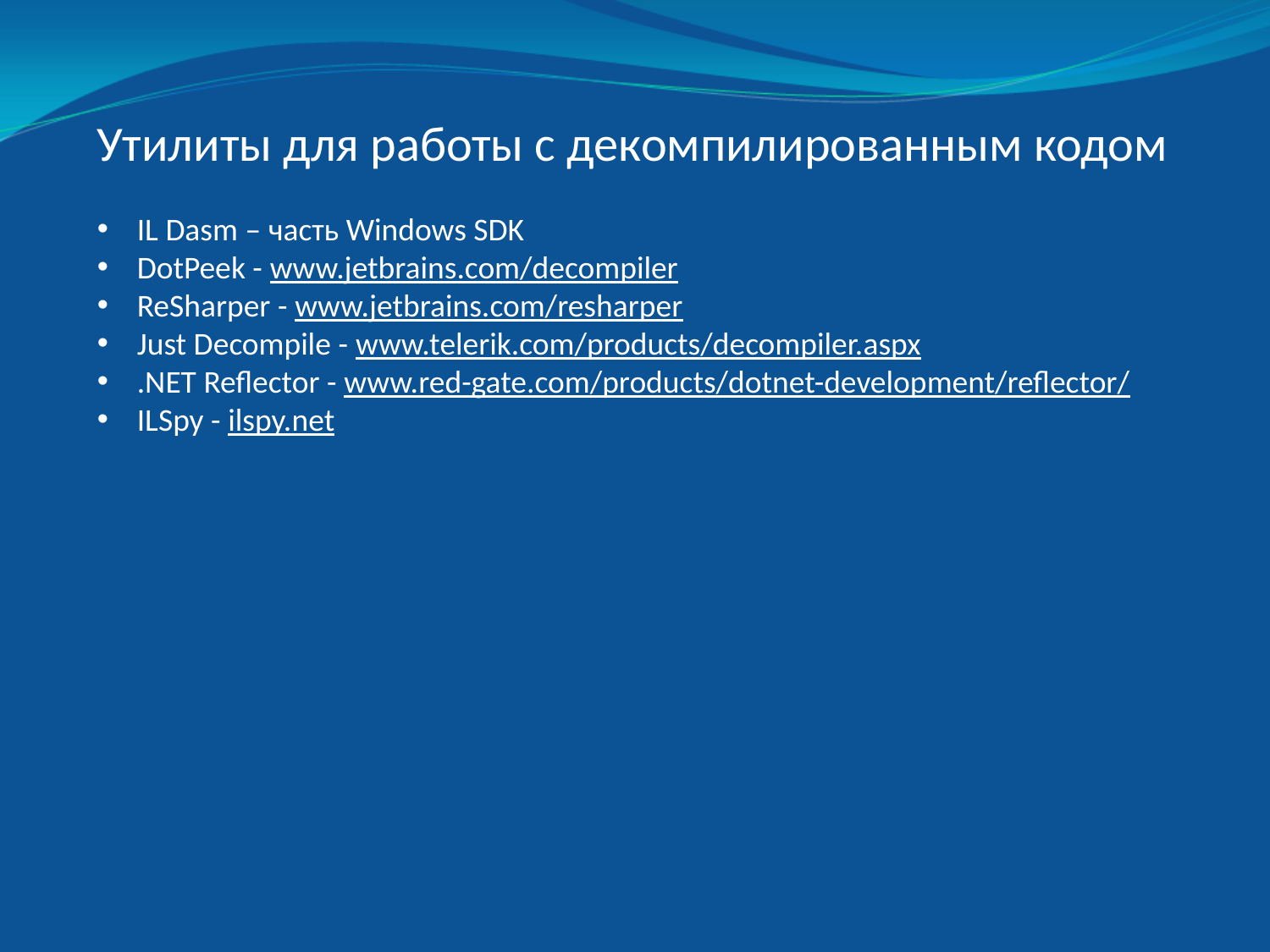

Утилиты для работы с декомпилированным кодом

IL Dasm – часть Windows SDK
DotPeek - www.jetbrains.com/decompiler
ReSharper - www.jetbrains.com/resharper
Just Decompile - www.telerik.com/products/decompiler.aspx
.NET Reflector - www.red-gate.com/products/dotnet-development/reflector/
ILSpy - ilspy.net